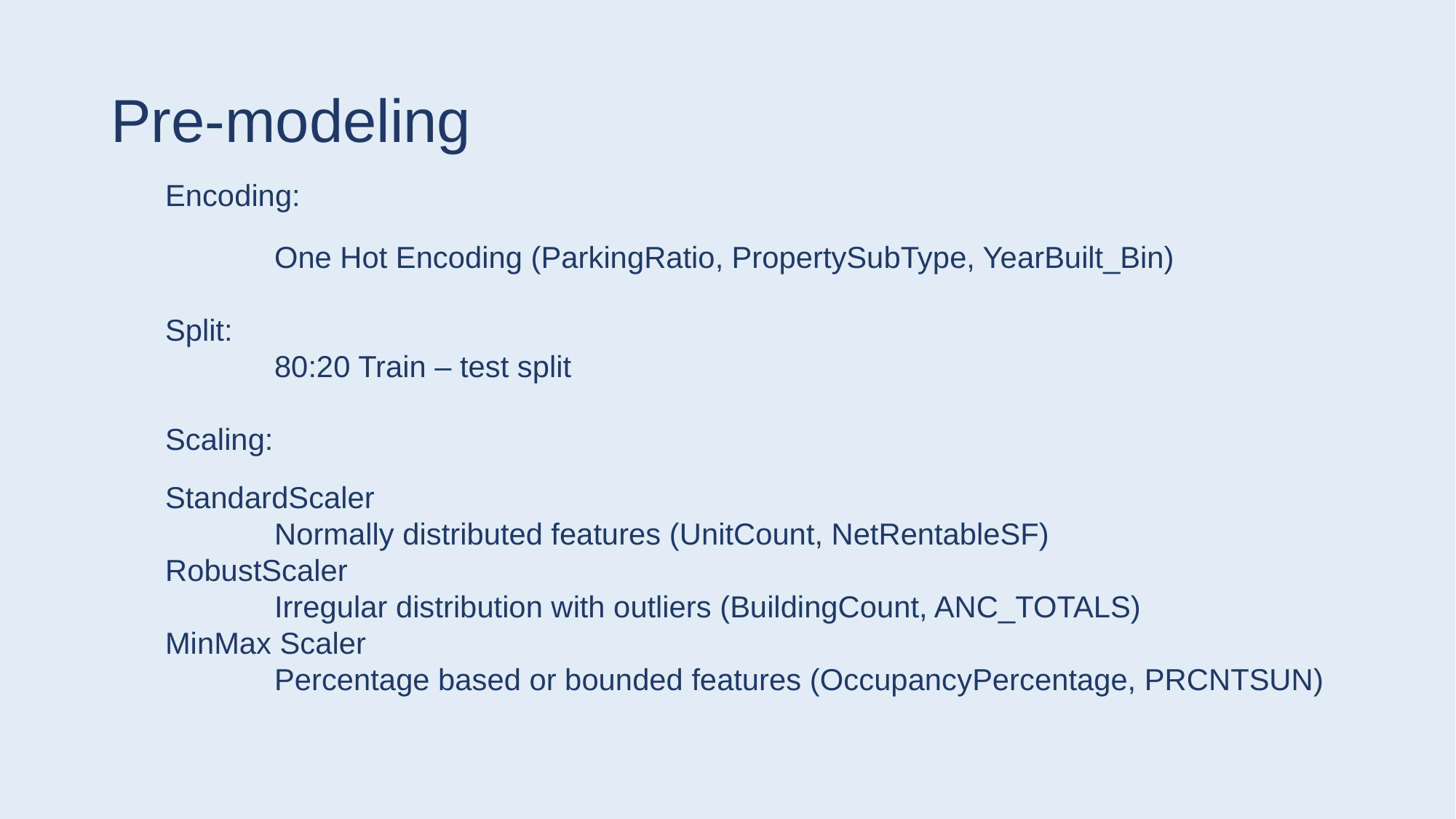

# Pre-modeling
Encoding:

	One Hot Encoding (ParkingRatio, PropertySubType, YearBuilt_Bin)

Split:
	80:20 Train – test split

Scaling:

StandardScaler
	Normally distributed features (UnitCount, NetRentableSF)
RobustScaler
	Irregular distribution with outliers (BuildingCount, ANC_TOTALS)
MinMax Scaler
	Percentage based or bounded features (OccupancyPercentage, PRCNTSUN)